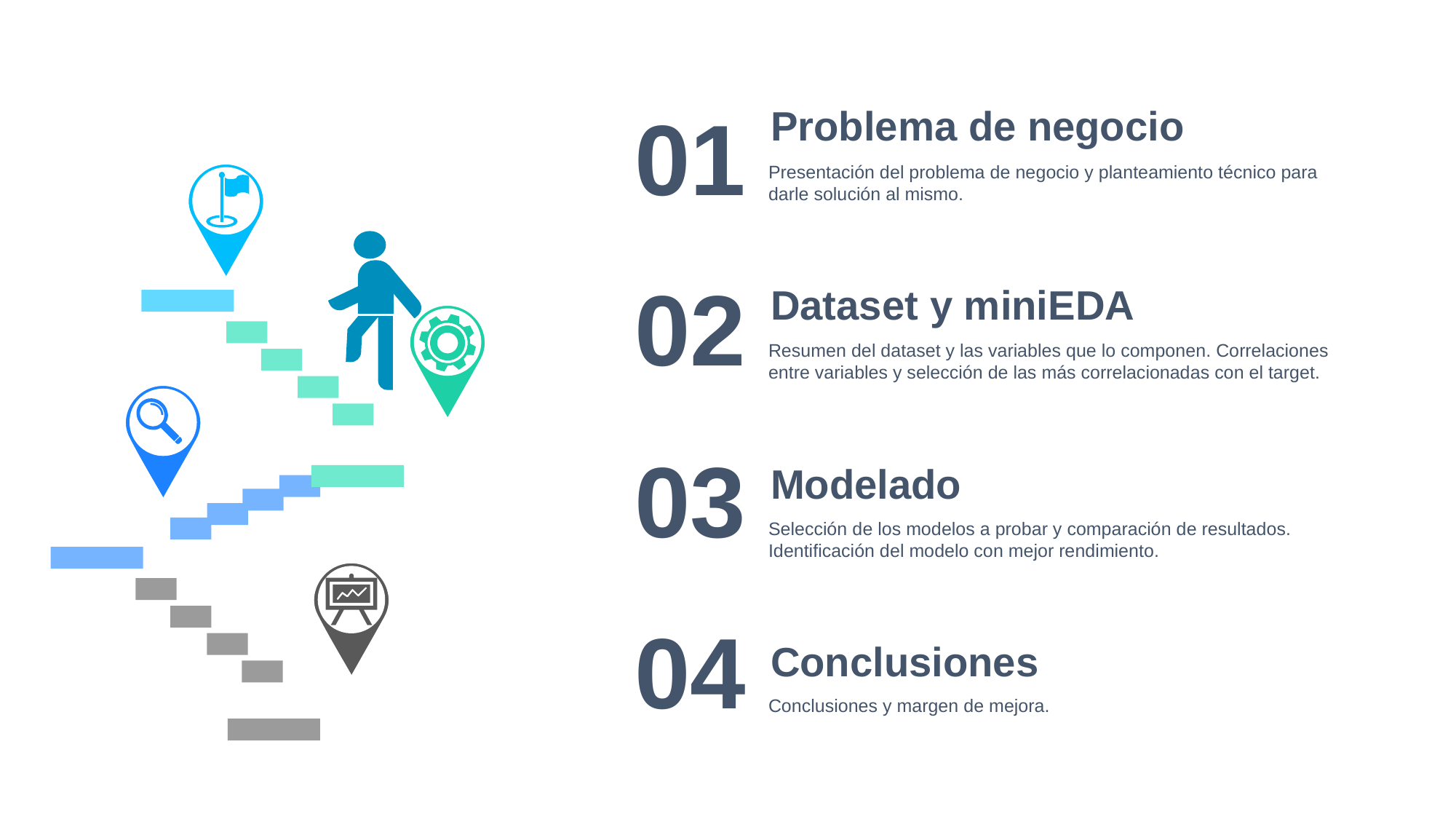

01
Problema de negocio
Presentación del problema de negocio y planteamiento técnico para darle solución al mismo.

02
Dataset y miniEDA
Resumen del dataset y las variables que lo componen. Correlaciones entre variables y selección de las más correlacionadas con el target.

03
Modelado
Selección de los modelos a probar y comparación de resultados. Identificación del modelo con mejor rendimiento.

04

Conclusiones
Conclusiones y margen de mejora.